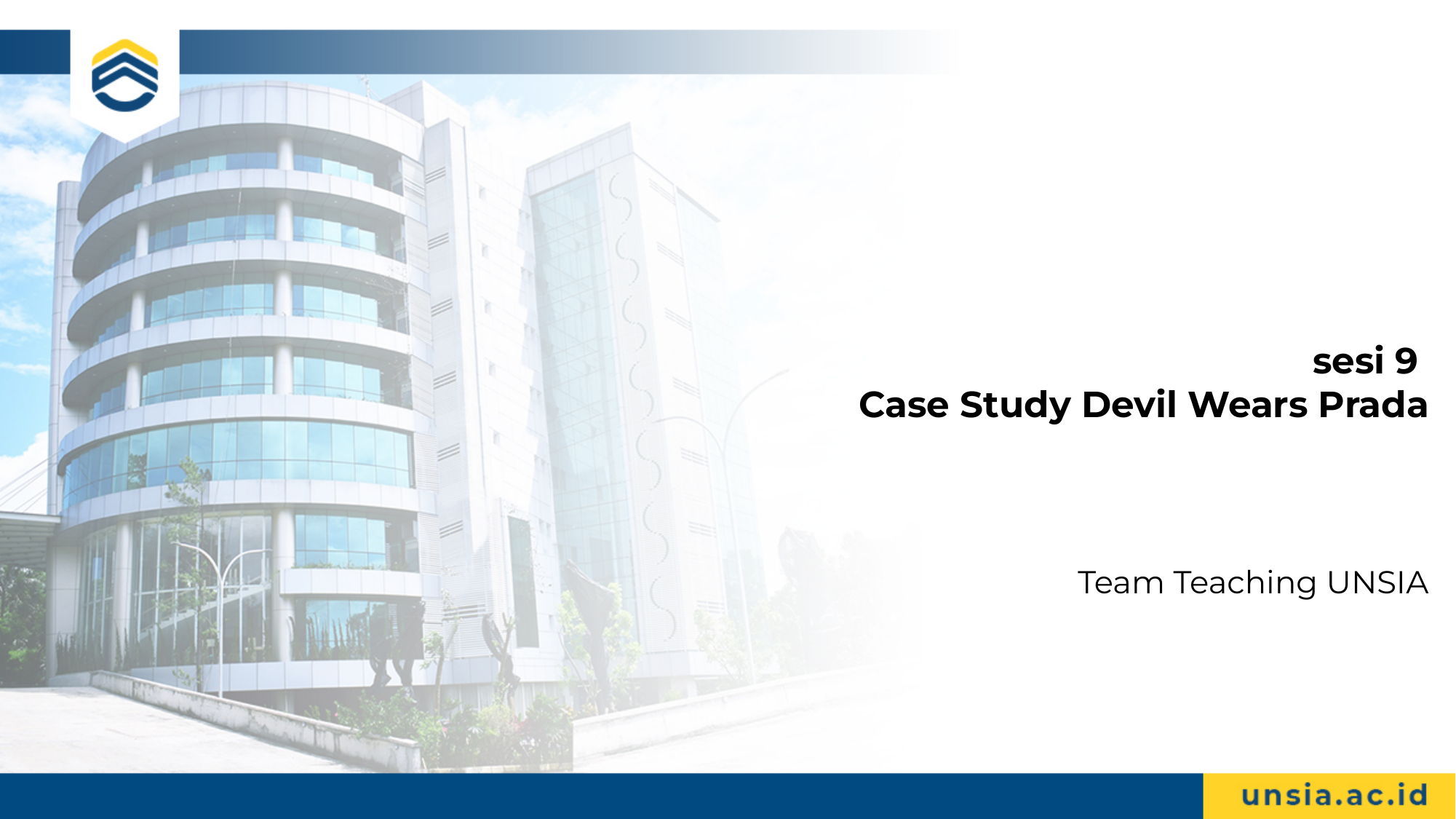

# sesi 9 Case Study Devil Wears Prada
Team Teaching UNSIA